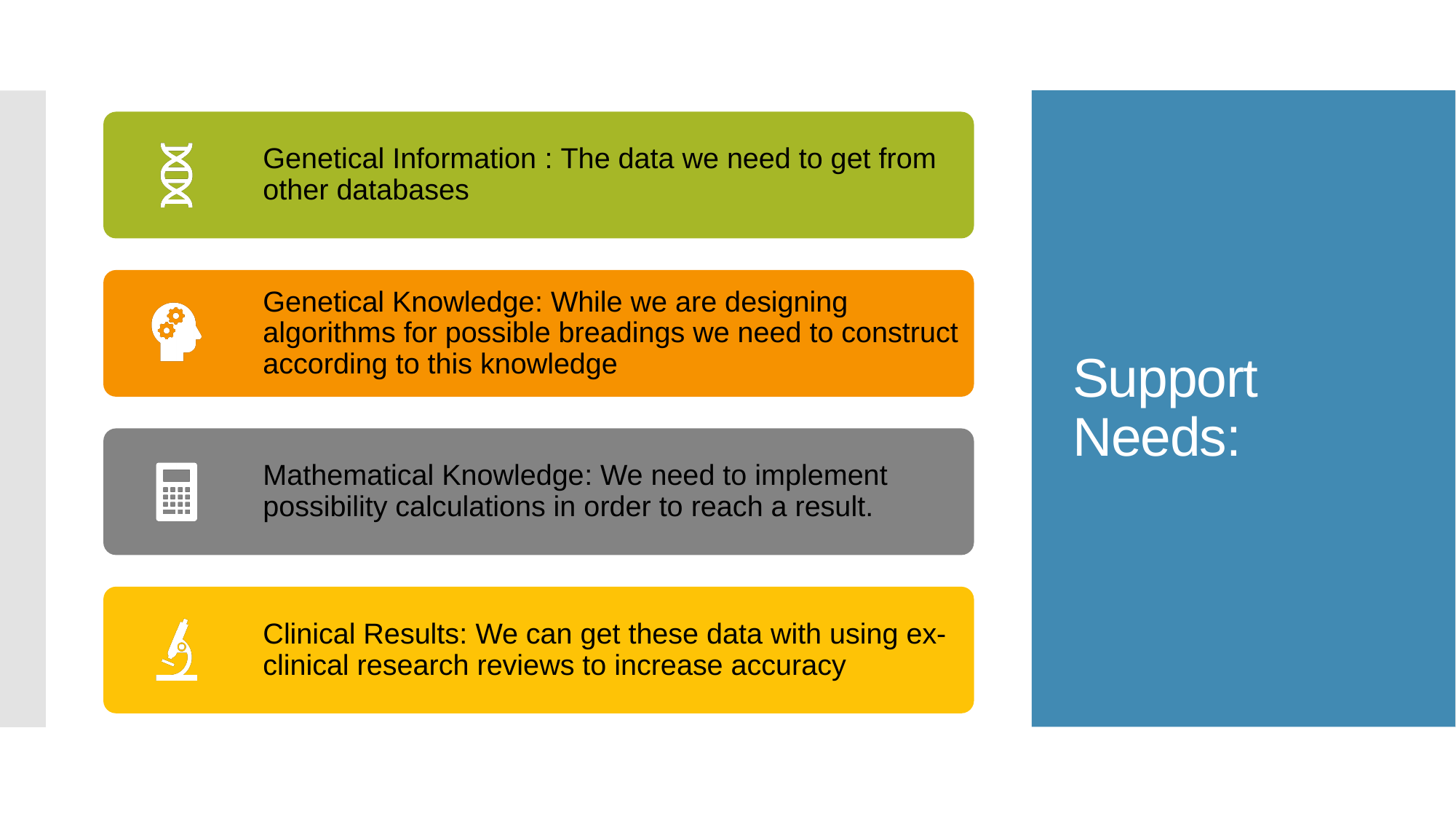

Genetical Information : The data we need to get from other databases
Genetical Knowledge: While we are designing algorithms for possible breadings we need to construct according to this knowledge
Mathematical Knowledge: We need to implement possibility calculations in order to reach a result.
Clinical Results: We can get these data with using ex-clinical research reviews to increase accuracy
# Support Needs: